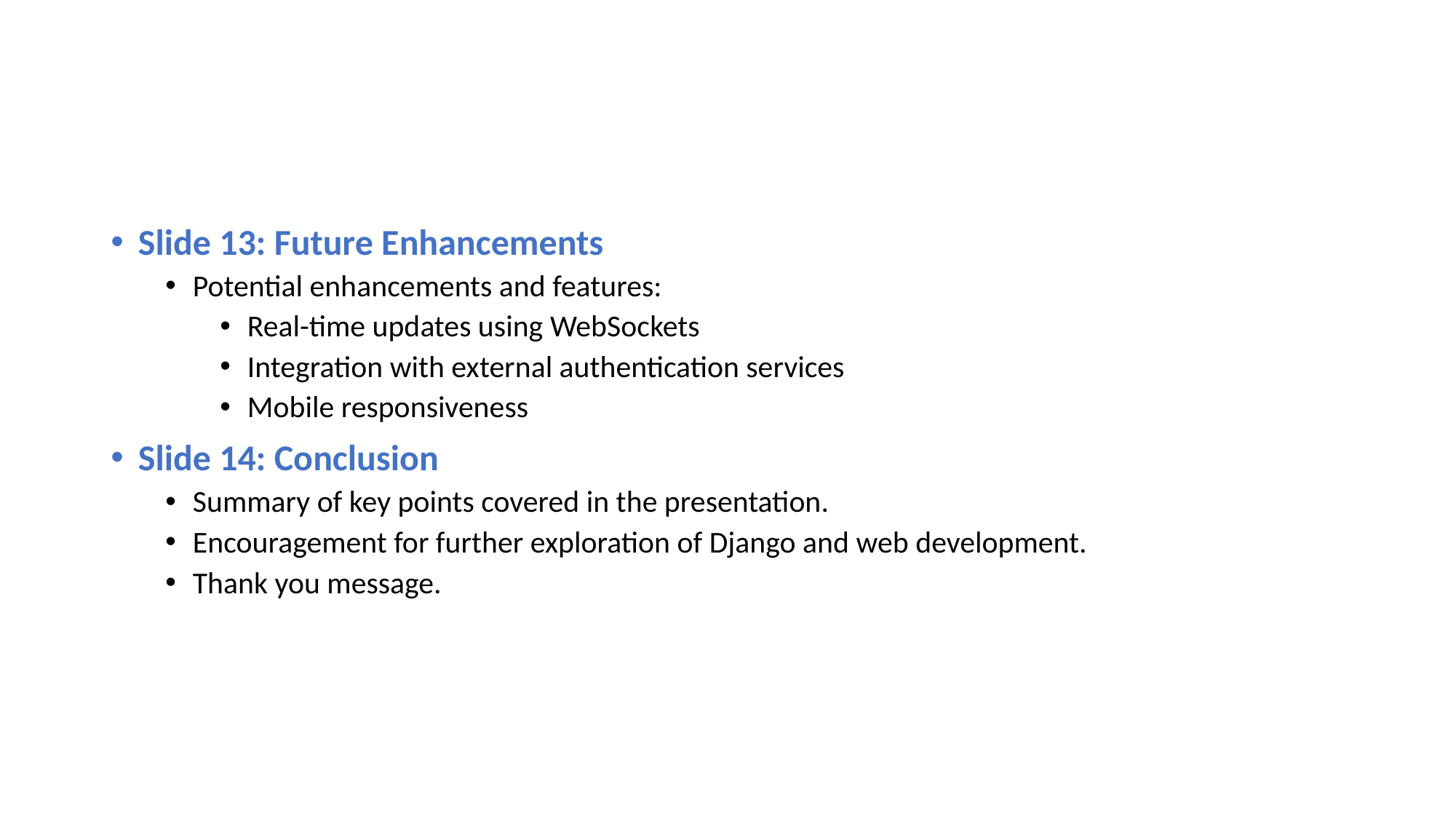

#
Slide 13: Future Enhancements
Potential enhancements and features:
Real-time updates using WebSockets
Integration with external authentication services
Mobile responsiveness
Slide 14: Conclusion
Summary of key points covered in the presentation.
Encouragement for further exploration of Django and web development.
Thank you message.